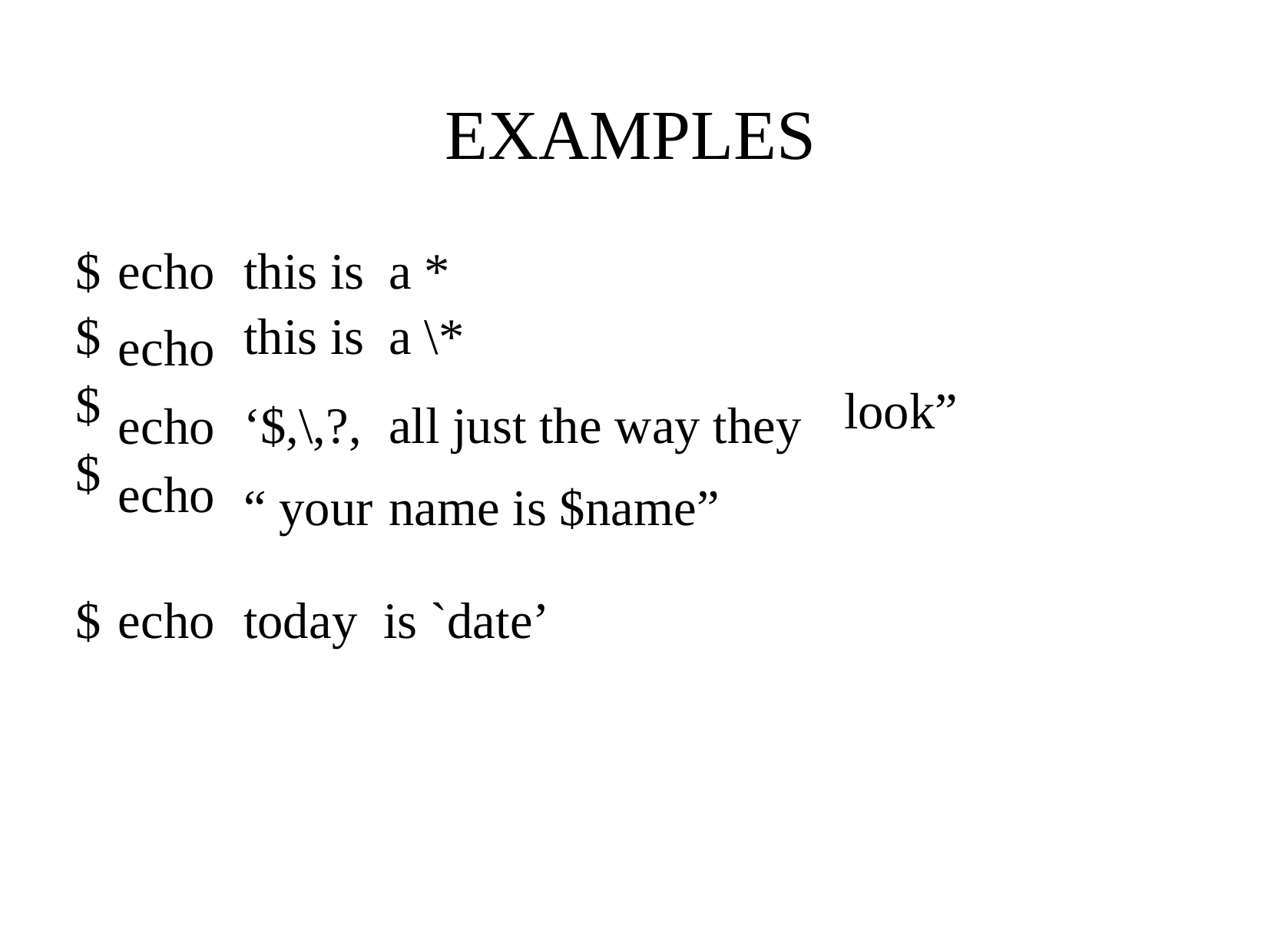

EXAMPLES
$
$
$
$
echo
echo
echo
echo
this is
this is
‘$,\,?, “ your
a *
a \*
all just the way they name is $name”
look”
$
echo
today
is `date’